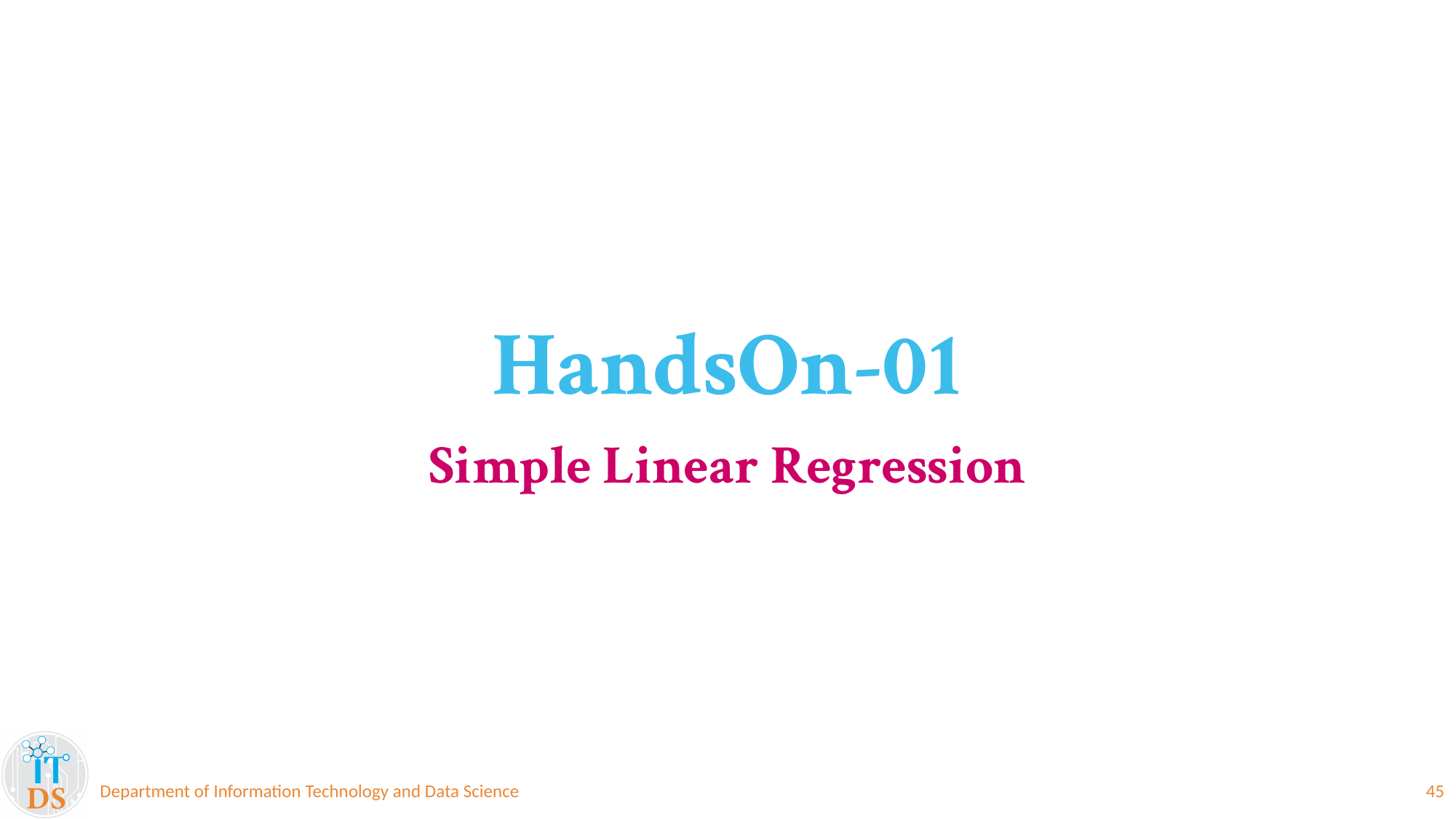

# HandsOn-01
Simple Linear Regression
Department of Information Technology and Data Science
45